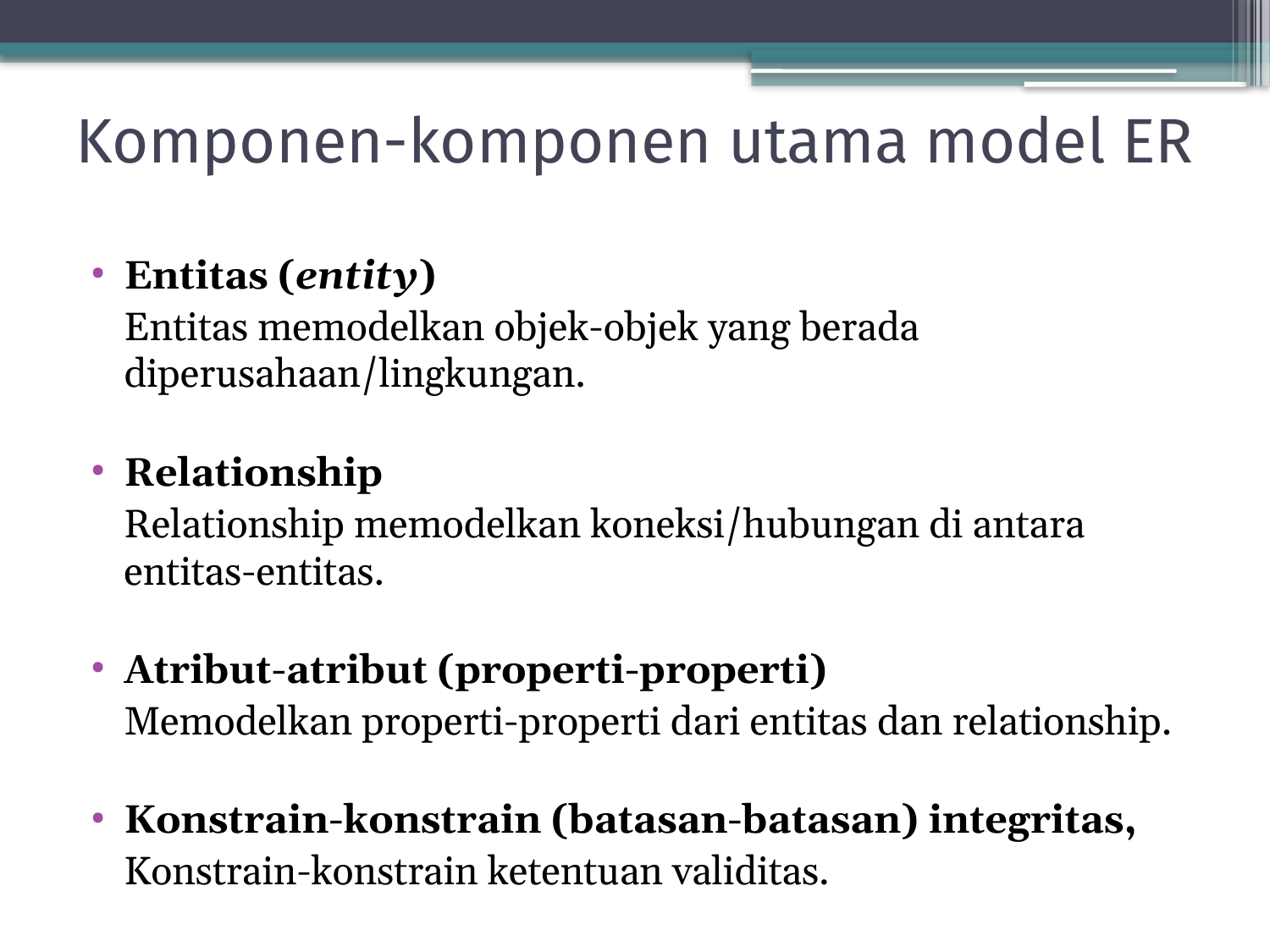

# Komponen-komponen utama model ER
Entitas (entity)
	Entitas memodelkan objek-objek yang berada diperusahaan/lingkungan.
Relationship
	Relationship memodelkan koneksi/hubungan di antara entitas-entitas.
Atribut-atribut (properti-properti)
	Memodelkan properti-properti dari entitas dan relationship.
Konstrain-konstrain (batasan-batasan) integritas,
	Konstrain-konstrain ketentuan validitas.